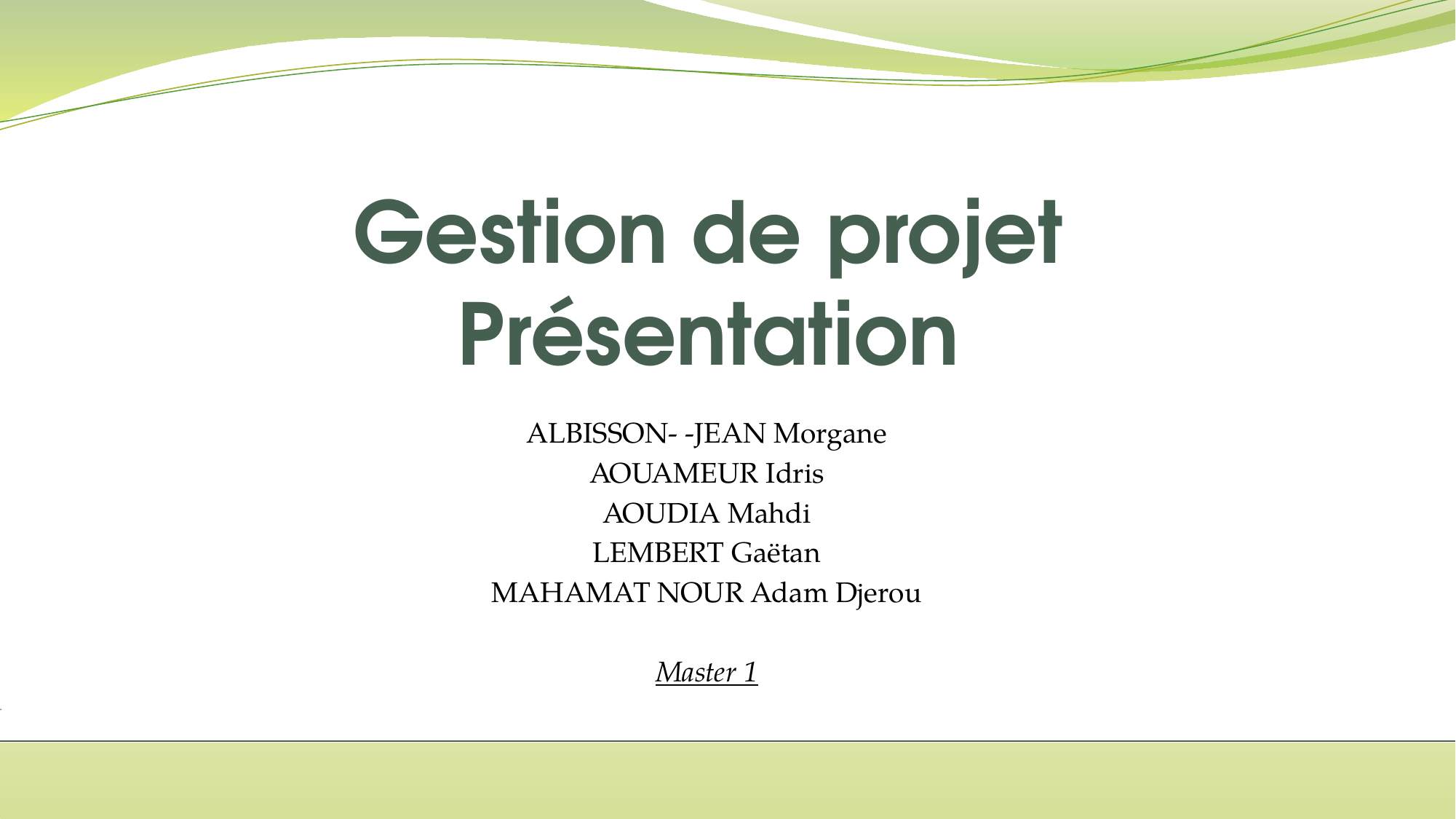

# Gestion de projet Présentation
ALBISSON- -JEAN Morgane
AOUAMEUR Idris
AOUDIA Mahdi
LEMBERT Gaëtan
MAHAMAT NOUR Adam Djerou

Master 1